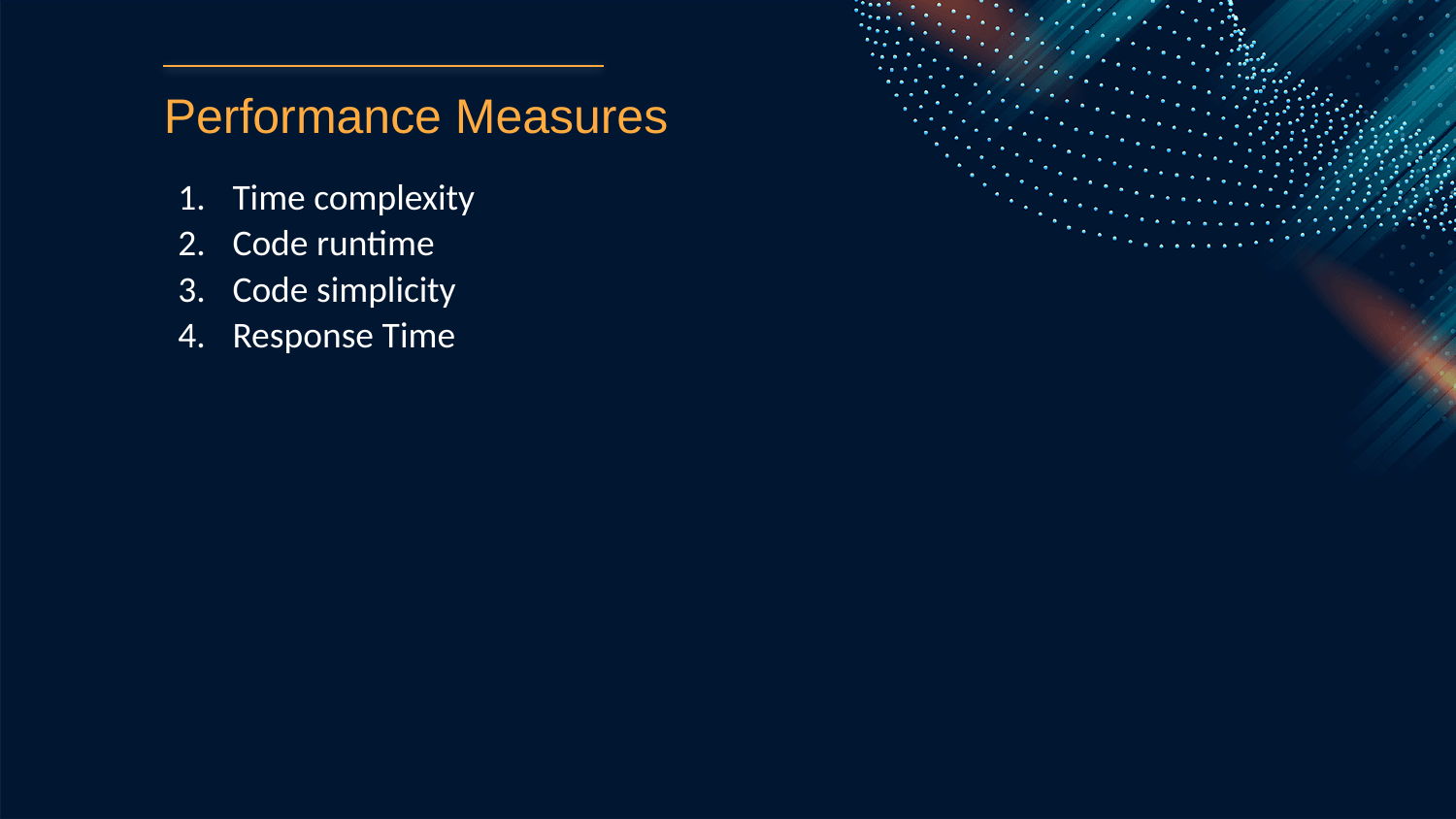

# Performance Measures
Time complexity
Code runtime
Code simplicity
Response Time